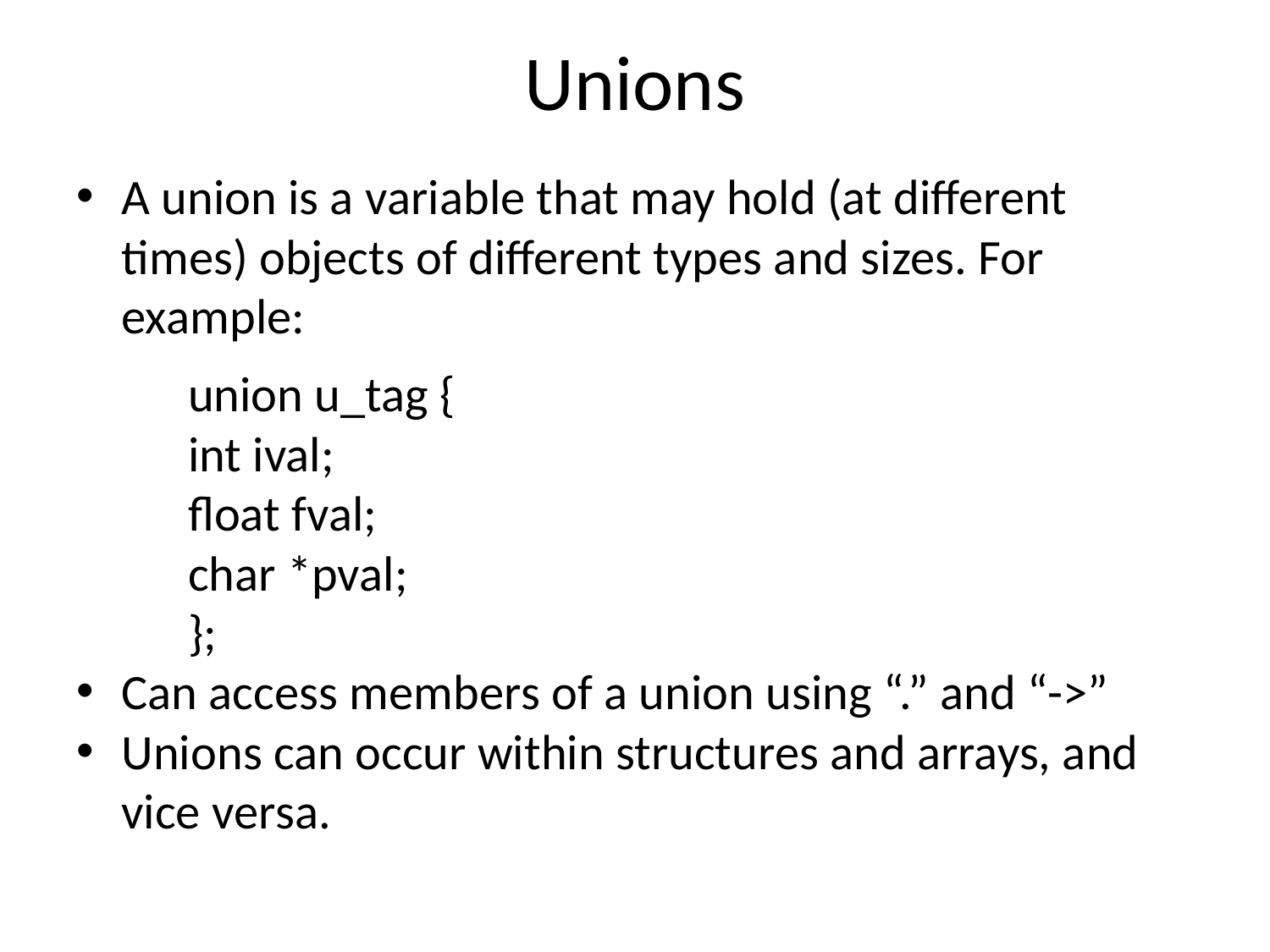

# Unions
A union is a variable that may hold (at different times) objects of different types and sizes. For example:
		union u_tag {
			int ival;
			float fval;
			char *pval;
		};
Can access members of a union using “.” and “->”
Unions can occur within structures and arrays, and vice versa.